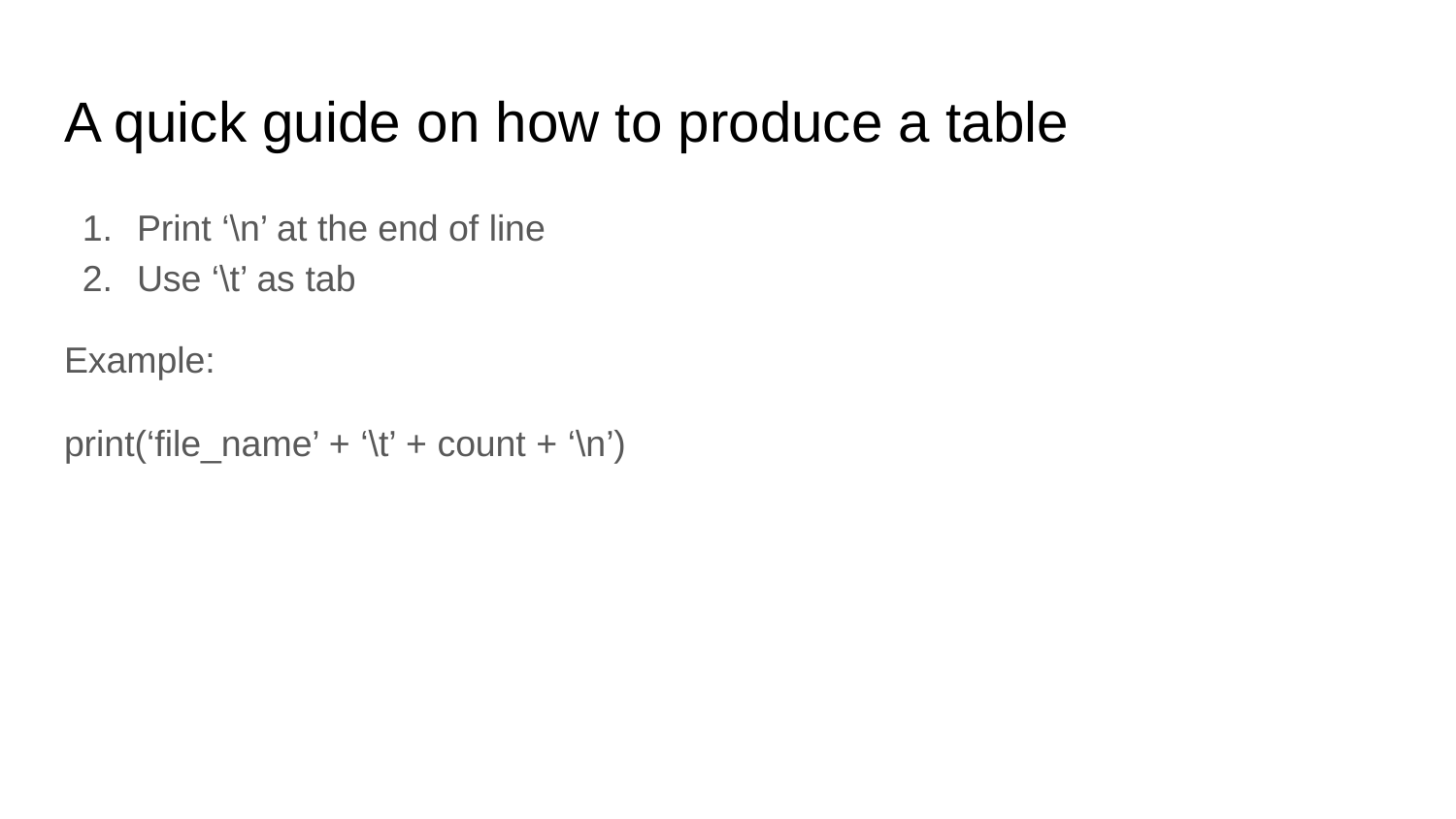

# A quick guide on how to produce a table
Print ‘\n’ at the end of line
Use ‘\t’ as tab
Example:
print(‘file_name’ + ‘\t’ + count + ‘\n’)